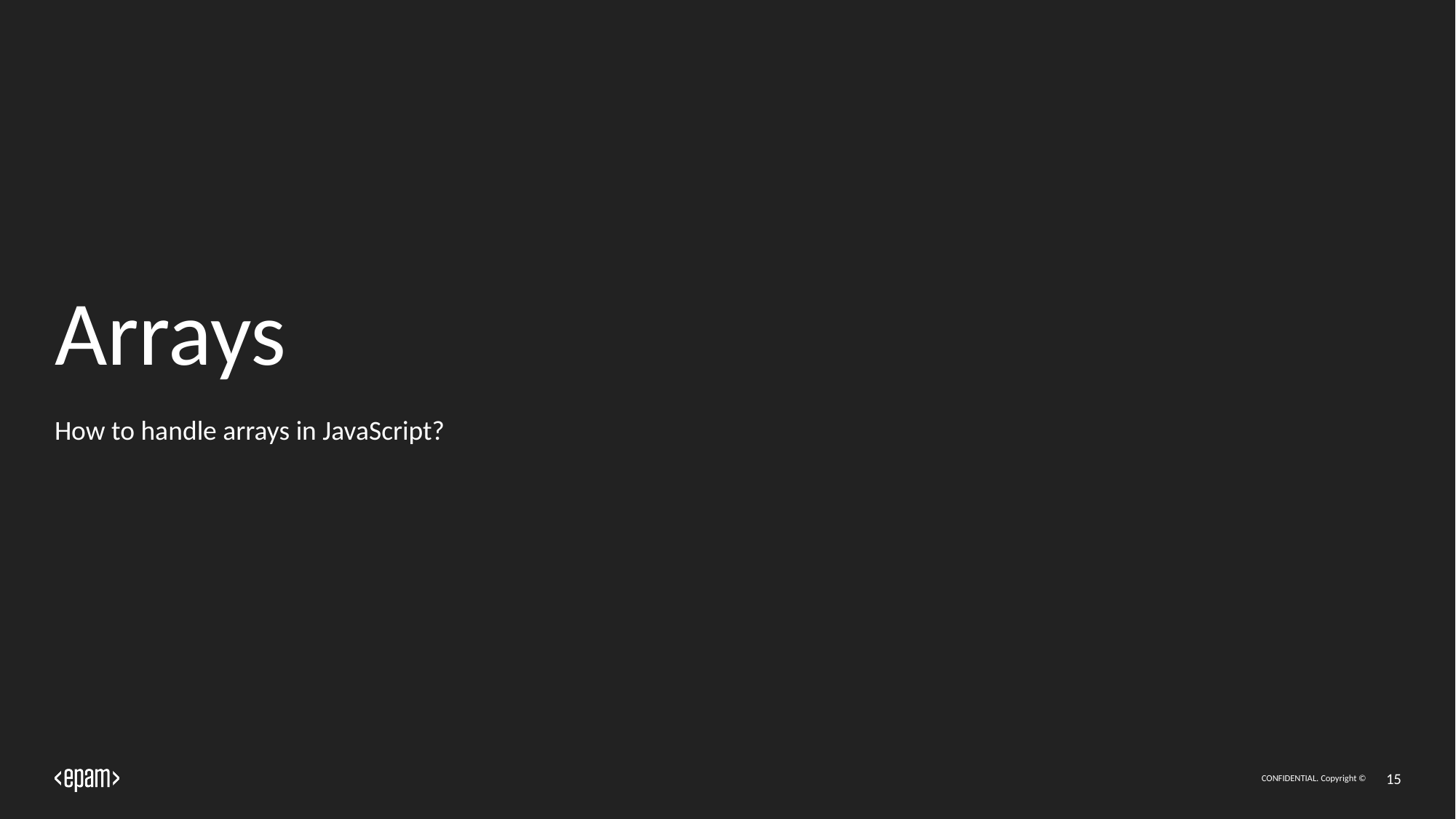

# Arrays
How to handle arrays in JavaScript?